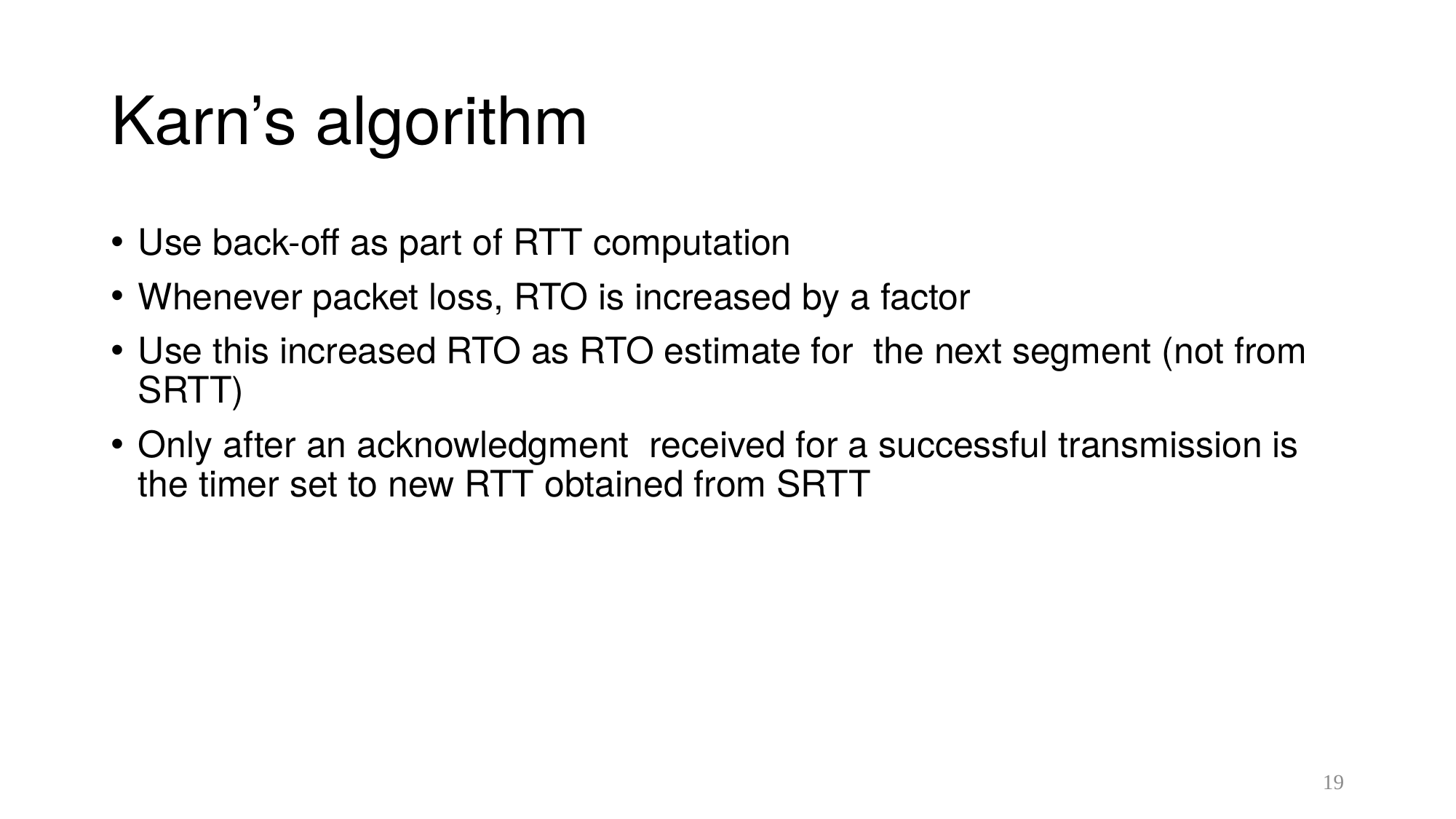

# Karn’s algorithm
Use back-off as part of RTT computation
Whenever packet loss, RTO is increased by a factor
Use this increased RTO as RTO estimate for  the next segment (not from SRTT)
Only after an acknowledgment  received for a successful transmission is the timer set to new RTT obtained from SRTT
19